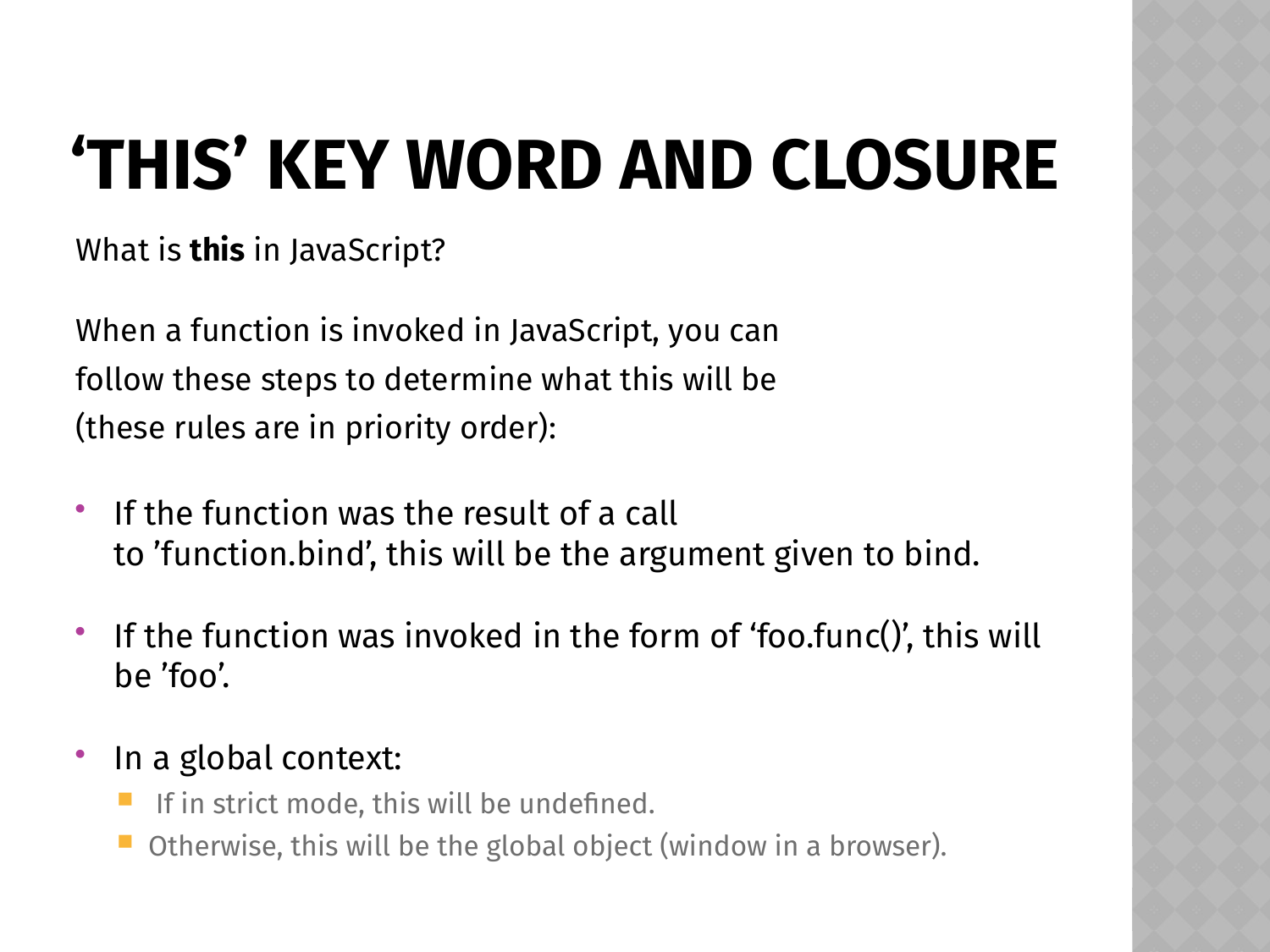

# ‘This’ key word and Closure
What is this in JavaScript?

When a function is invoked in JavaScript, you can
follow these steps to determine what this will be
(these rules are in priority order):

If the function was the result of a call to ’function.bind’, this will be the argument given to bind.

If the function was invoked in the form of ‘foo.func()’, this will be ’foo’.

In a global context:
 If in strict mode, this will be undefined.
Otherwise, this will be the global object (window in a browser).